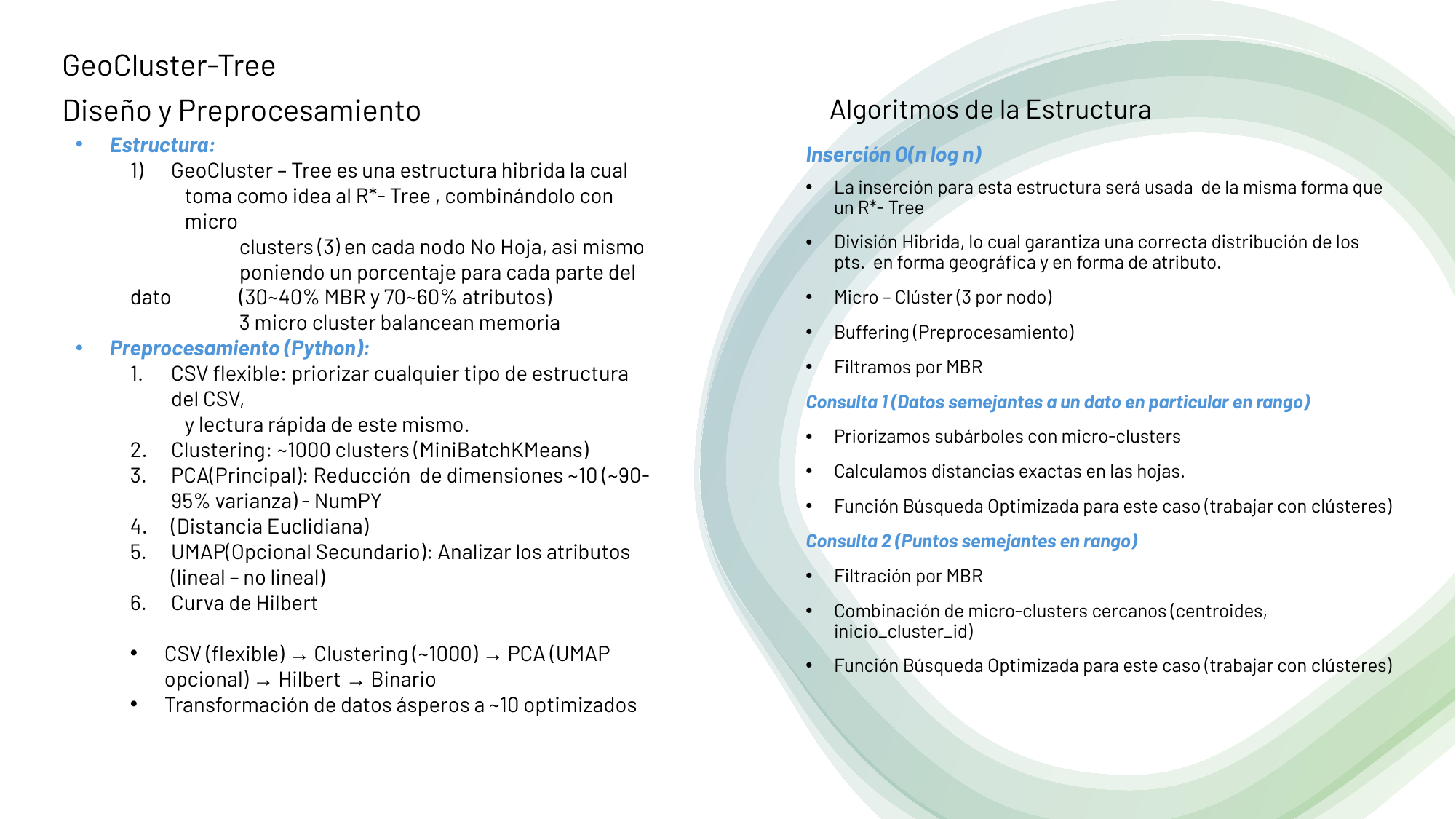

GeoCluster-Tree
Diseño y Preprocesamiento
Algoritmos de la Estructura
Inserción O(n log n)
Estructura:
GeoCluster – Tree es una estructura hibrida la cual
toma como idea al R*- Tree , combinándolo con micro
	clusters (3) en cada nodo No Hoja, asi mismo 	poniendo un porcentaje para cada parte del dato 	(30~40% MBR y 70~60% atributos)
	3 micro cluster balancean memoria
Preprocesamiento (Python):
CSV flexible: priorizar cualquier tipo de estructura del CSV,
y lectura rápida de este mismo.
Clustering: ~1000 clusters (MiniBatchKMeans)
PCA(Principal): Reducción  de dimensiones ~10 (~90-95% varianza) - NumPY
(Distancia Euclidiana)
UMAP(Opcional Secundario): Analizar los atributos (lineal – no lineal)
Curva de Hilbert

CSV (flexible) → Clustering (~1000) → PCA (UMAP opcional) → Hilbert → Binario
Transformación de datos ásperos a ~10 optimizados

La inserción para esta estructura será usada  de la misma forma que un R*- Tree
División Hibrida, lo cual garantiza una correcta distribución de los pts.  en forma geográfica y en forma de atributo.
Micro – Clúster (3 por nodo)
Buffering (Preprocesamiento)
Filtramos por MBR
Consulta 1 (Datos semejantes a un dato en particular en rango)
Priorizamos subárboles con micro-clusters
Calculamos distancias exactas en las hojas.
Función Búsqueda Optimizada para este caso (trabajar con clústeres)
Consulta 2 (Puntos semejantes en rango)
Filtración por MBR
Combinación de micro-clusters cercanos (centroides, inicio_cluster_id)
Función Búsqueda Optimizada para este caso (trabajar con clústeres)